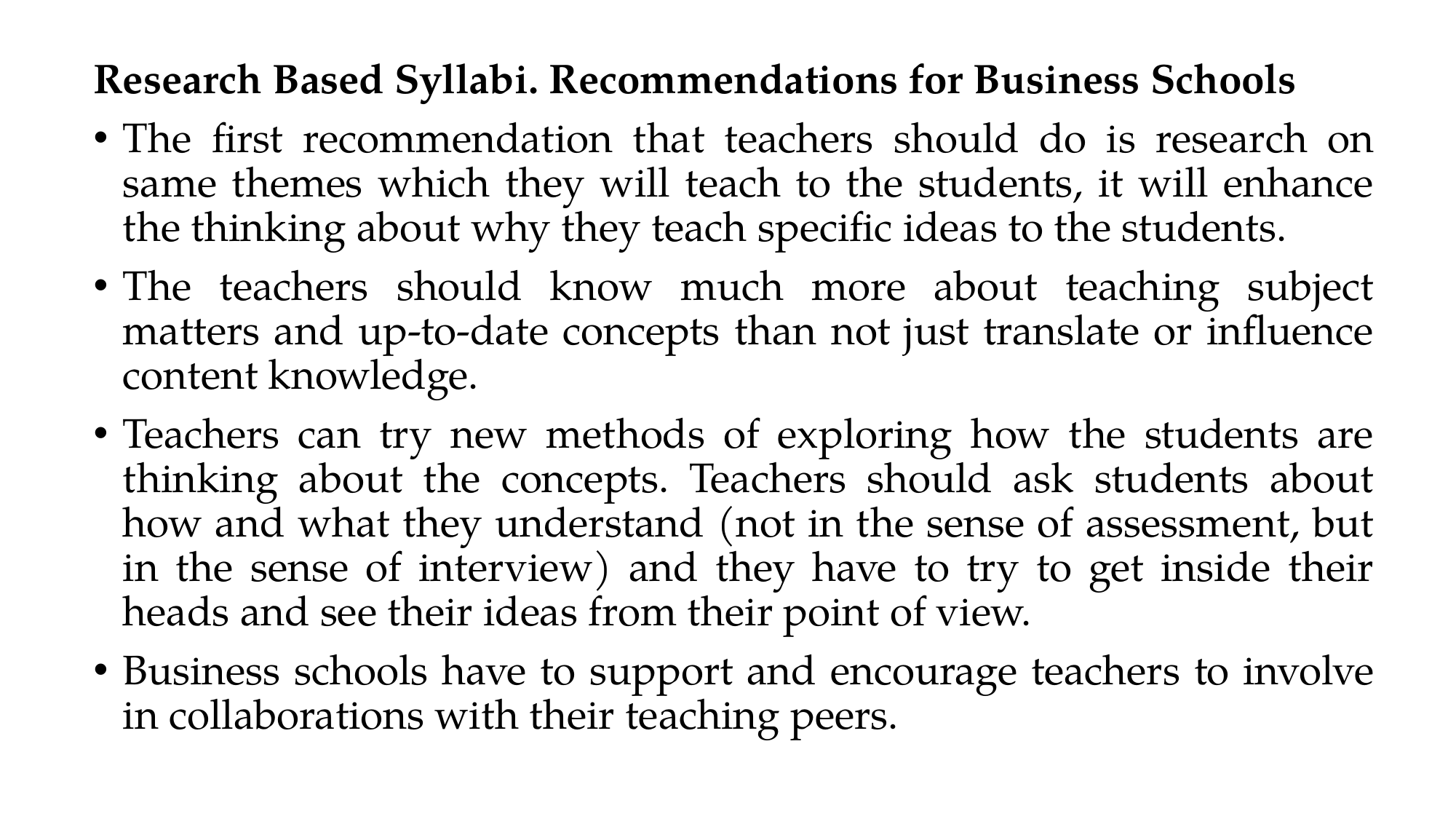

Research Based Syllabi. Recommendations for Business Schools
The first recommendation that teachers should do is research on same themes which they will teach to the students, it will enhance the thinking about why they teach specific ideas to the students.
The teachers should know much more about teaching subject matters and up-to-date concepts than not just translate or influence content knowledge.
Teachers can try new methods of exploring how the students are thinking about the concepts. Teachers should ask students about how and what they understand (not in the sense of assessment, but in the sense of interview) and they have to try to get inside their heads and see their ideas from their point of view.
Business schools have to support and encourage teachers to involve in collaborations with their teaching peers.